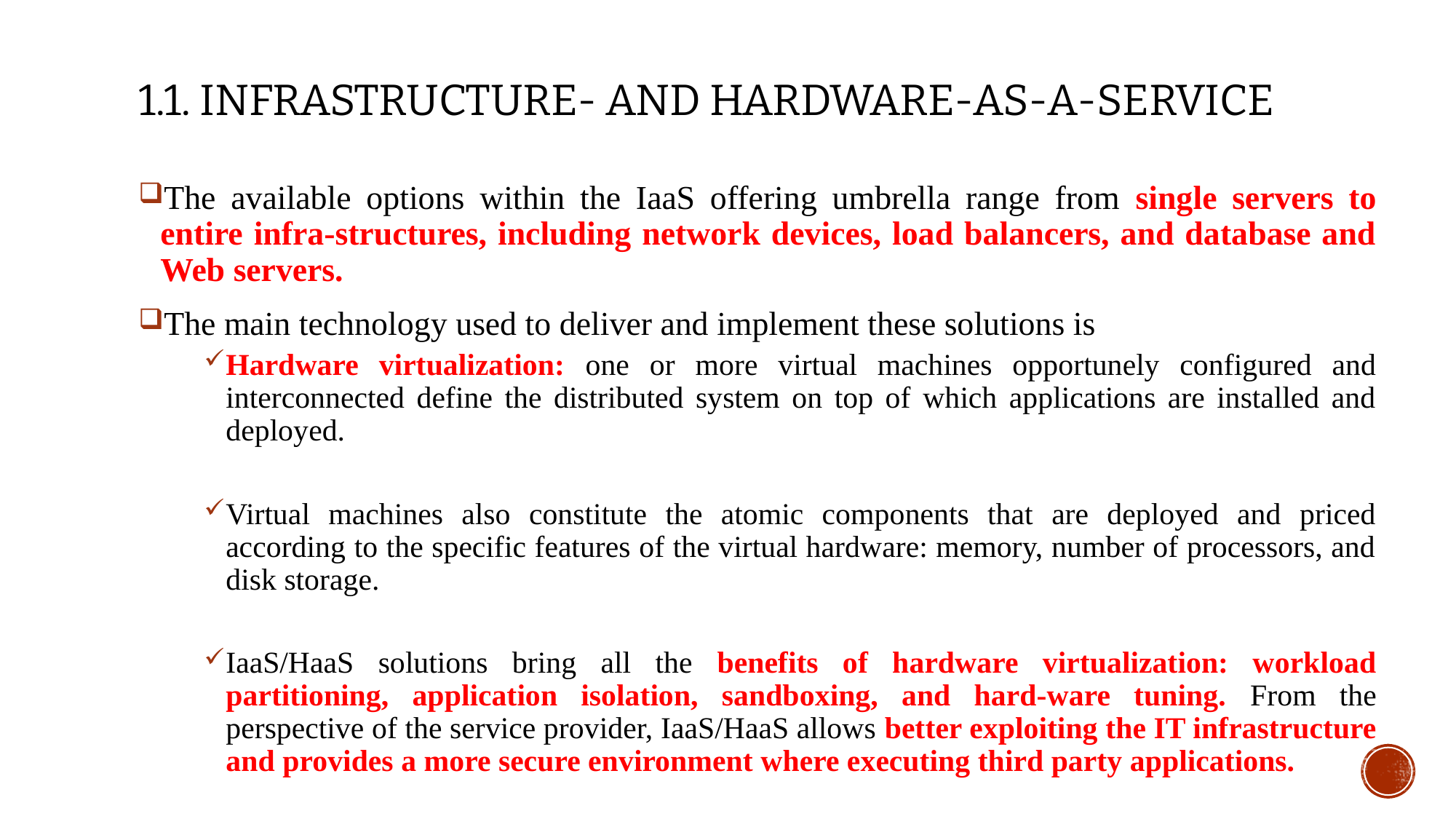

# 1.1. Infrastructure- and hardware-as-a-service
The available options within the IaaS offering umbrella range from single servers to entire infra-structures, including network devices, load balancers, and database and Web servers.
The main technology used to deliver and implement these solutions is
Hardware virtualization: one or more virtual machines opportunely configured and interconnected define the distributed system on top of which applications are installed and deployed.

Virtual machines also constitute the atomic components that are deployed and priced according to the specific features of the virtual hardware: memory, number of processors, and disk storage.

IaaS/HaaS solutions bring all the benefits of hardware virtualization: workload partitioning, application isolation, sandboxing, and hard-ware tuning. From the perspective of the service provider, IaaS/HaaS allows better exploiting the IT infrastructure and provides a more secure environment where executing third party applications.